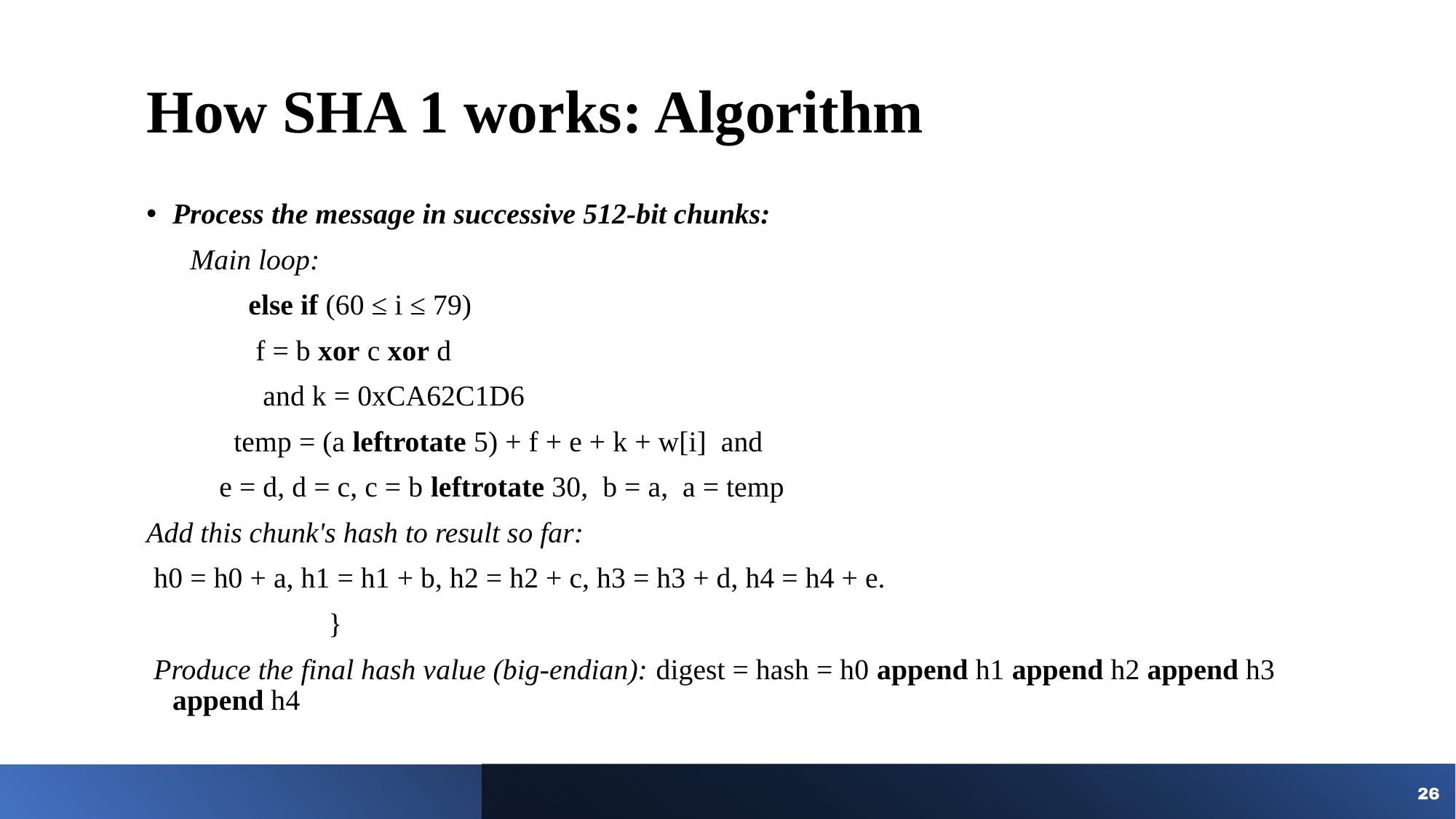

# How SHA 1 works: Algorithm
Process the message in successive 512-bit chunks:
      Main loop:
              else if (60 ≤ i ≤ 79)
               f = b xor c xor d
                and k = 0xCA62C1D6
            temp = (a leftrotate 5) + f + e + k + w[i]  and
          e = d, d = c, c = b leftrotate 30,  b = a,  a = temp
Add this chunk's hash to result so far:
 h0 = h0 + a, h1 = h1 + b, h2 = h2 + c, h3 = h3 + d, h4 = h4 + e.
                         }
 Produce the final hash value (big-endian): digest = hash = h0 append h1 append h2 append h3 append h4

26